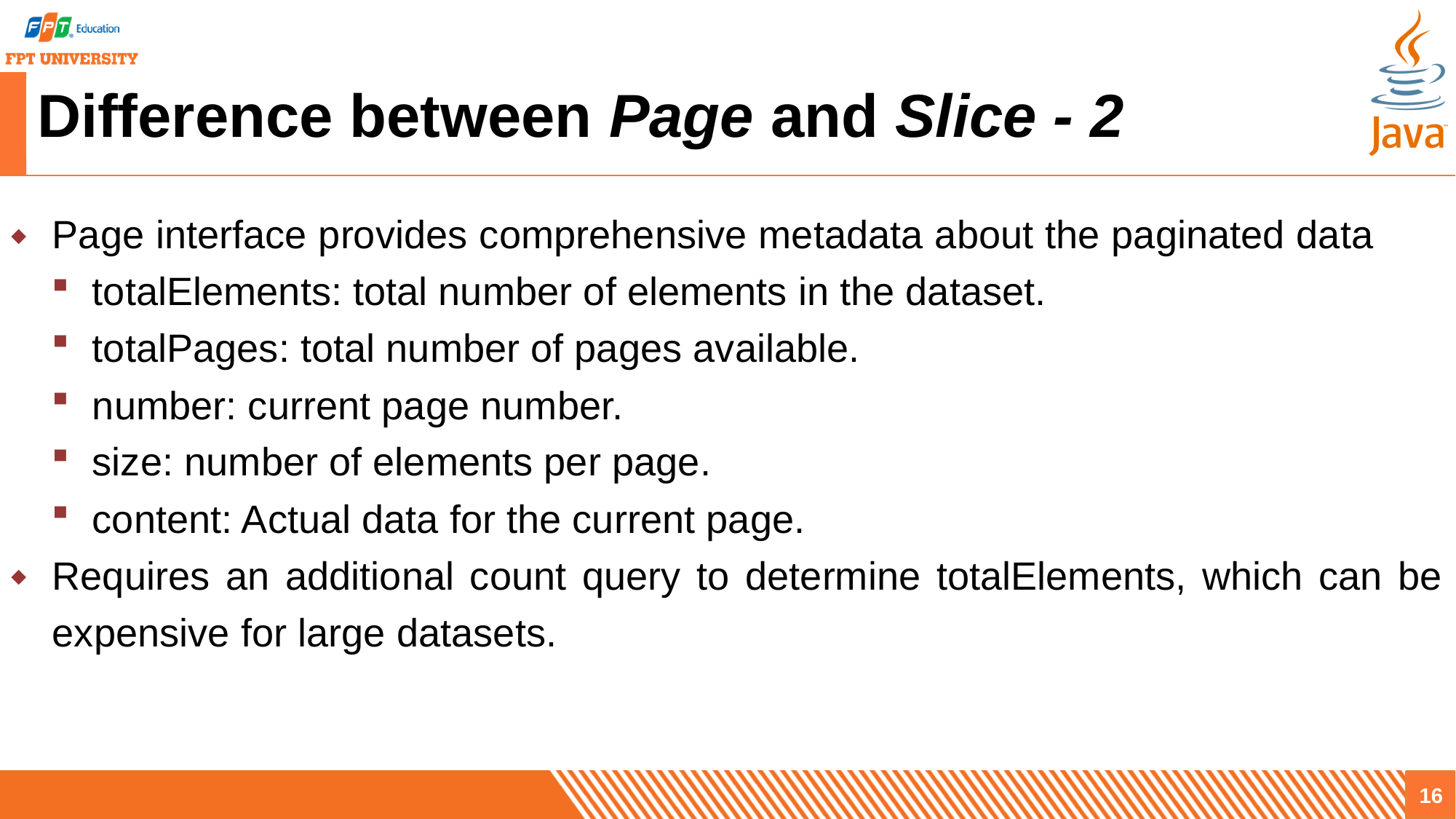

# Difference between Page and Slice - 2
Page interface provides comprehensive metadata about the paginated data
totalElements: total number of elements in the dataset.
totalPages: total number of pages available.
number: current page number.
size: number of elements per page.
content: Actual data for the current page.
Requires an additional count query to determine totalElements, which can be expensive for large datasets.
16